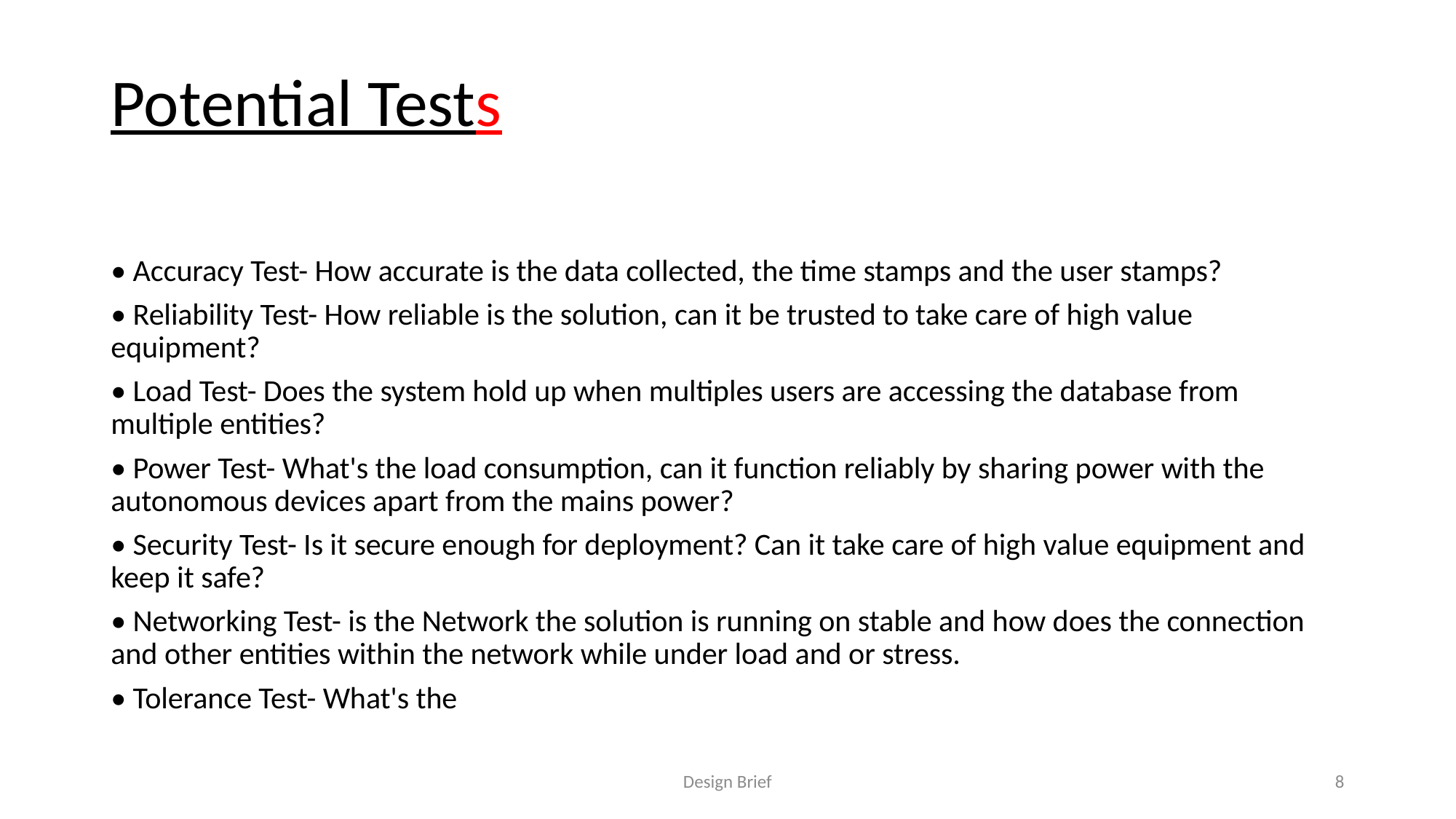

# Potential Tests

• Accuracy Test- How accurate is the data collected, the time stamps and the user stamps?
• Reliability Test- How reliable is the solution, can it be trusted to take care of high value equipment?
• Load Test- Does the system hold up when multiples users are accessing the database from multiple entities?
• Power Test- What's the load consumption, can it function reliably by sharing power with the autonomous devices apart from the mains power?
• Security Test- Is it secure enough for deployment? Can it take care of high value equipment and keep it safe?
• Networking Test- is the Network the solution is running on stable and how does the connection and other entities within the network while under load and or stress.
• Tolerance Test- What's the

Design Brief
8